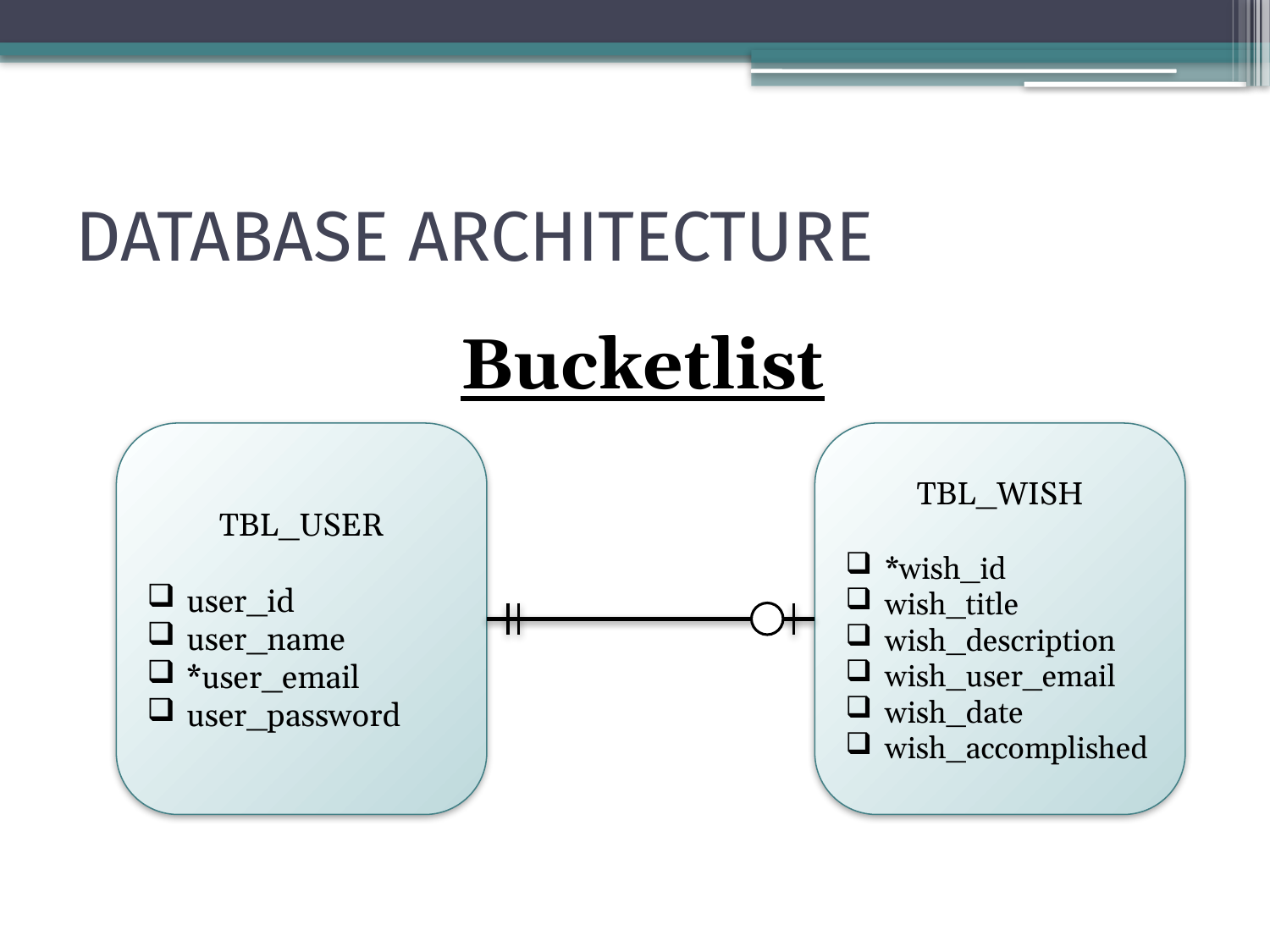

# DATABASE ARCHITECTURE
Bucketlist
TBL_USER

user_id
user_name
*user_email
user_password
TBL_WISH

*wish_id
wish_title
wish_description
wish_user_email
wish_date
wish_accomplished